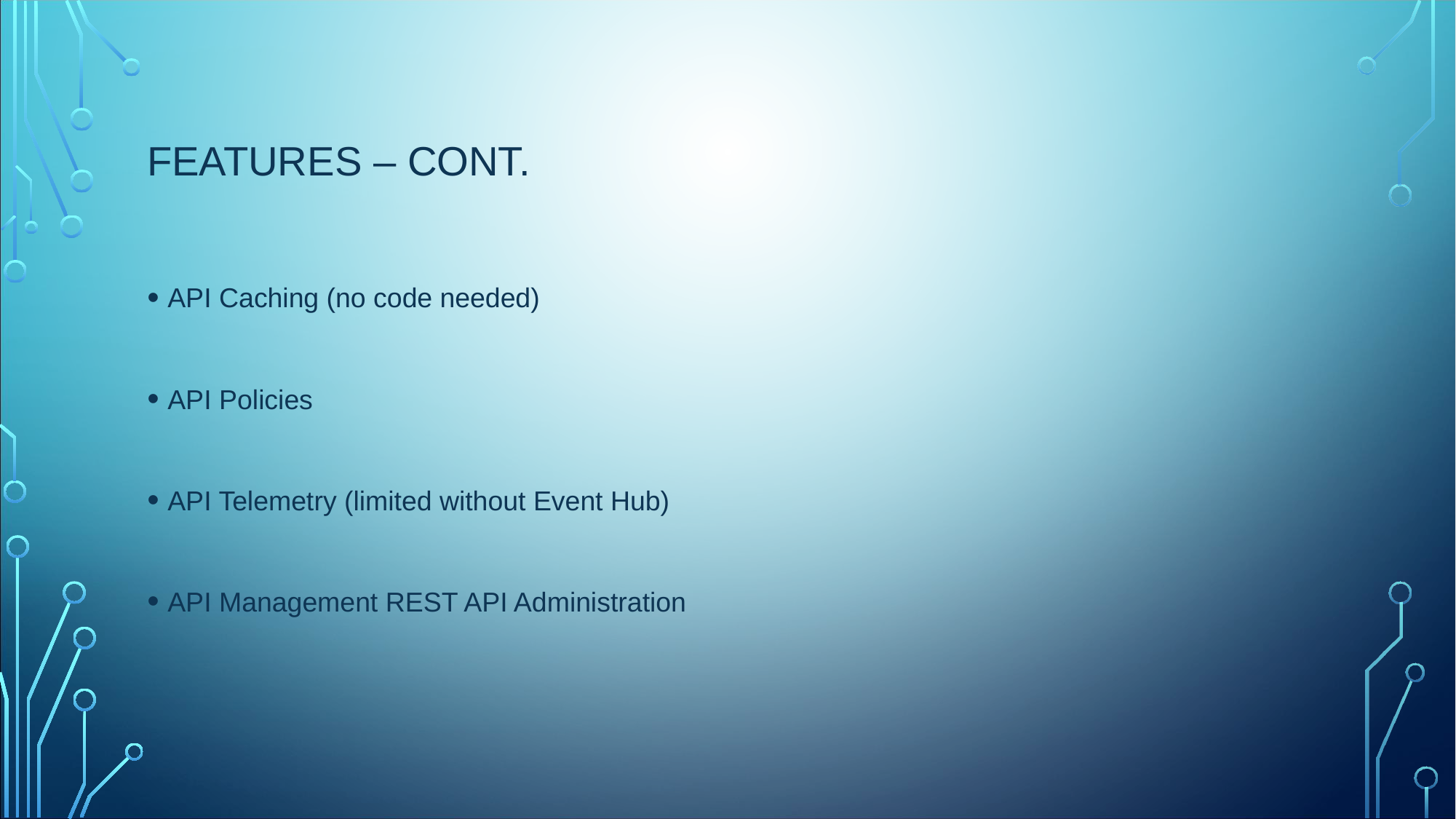

# Features – cont.
API Caching (no code needed)

API Policies

API Telemetry (limited without Event Hub)

API Management REST API Administration